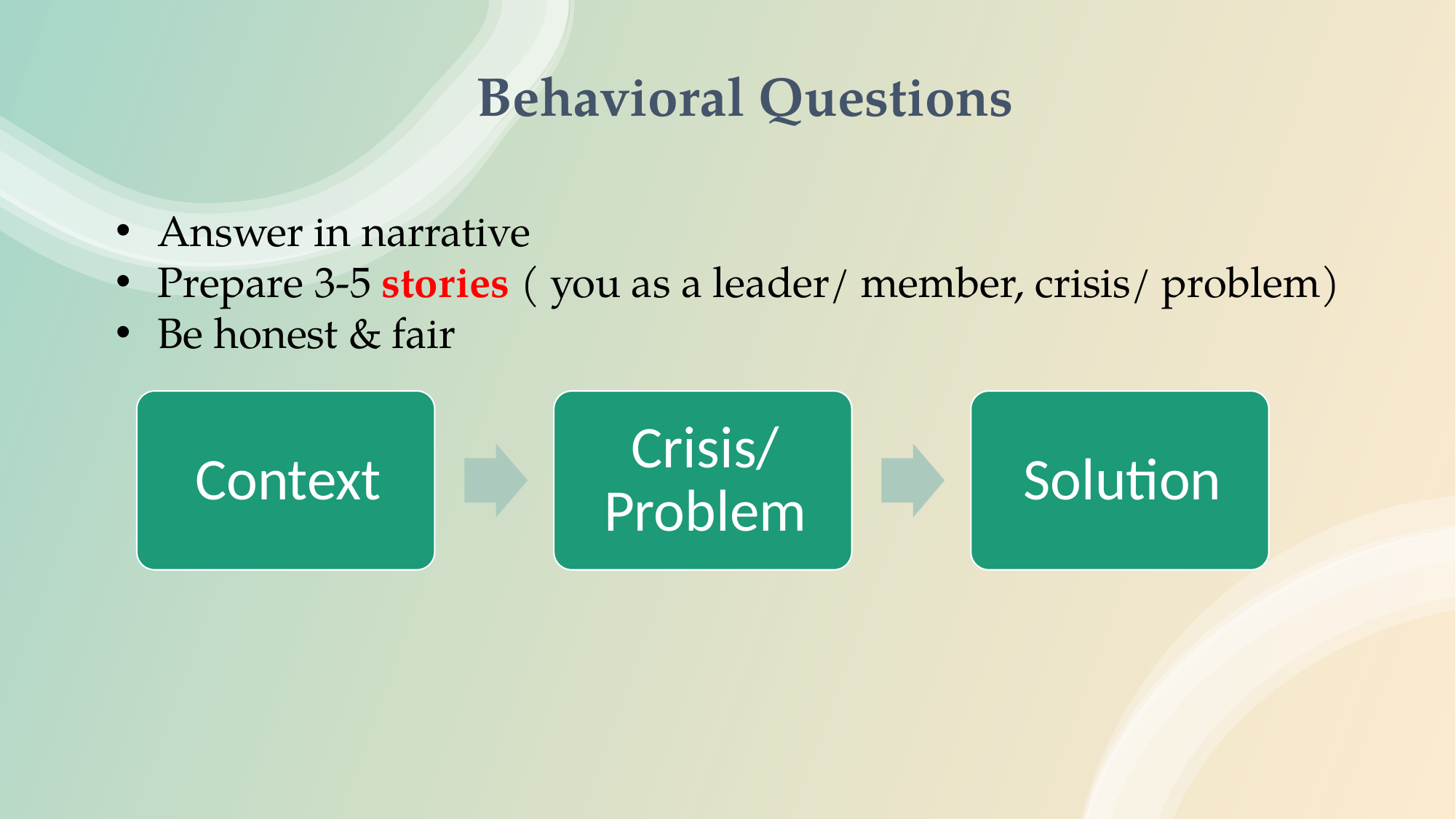

# Behavioral Questions
Context

Crisis/ Problem

Solution
Answer in narrative
Prepare 3-5 stories ( you as a leader/ member, crisis/ problem)
Be honest & fair